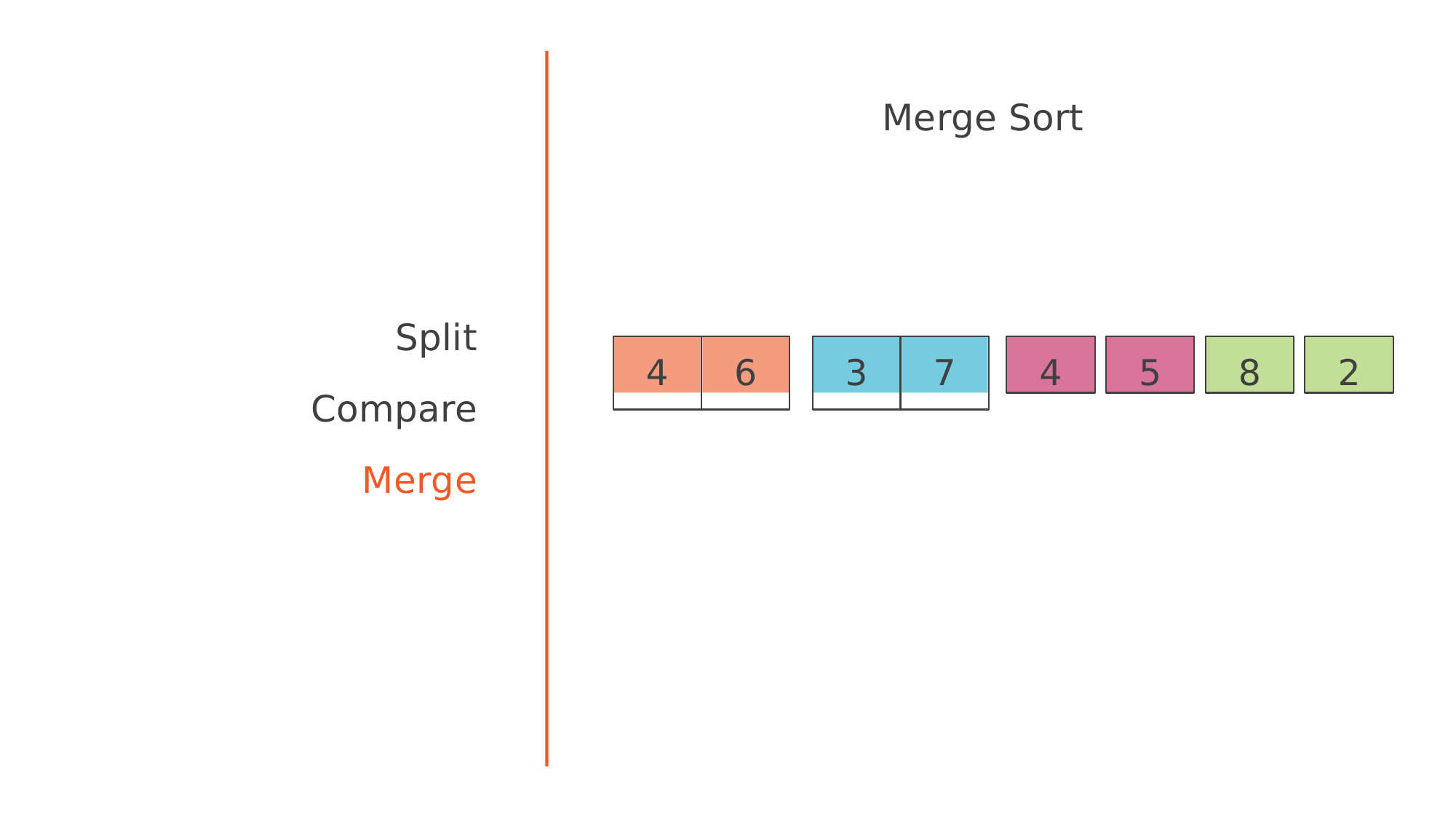

# Merge Sort
Split
Compare
Merge

4
5
8
2
4
6
3
7
79